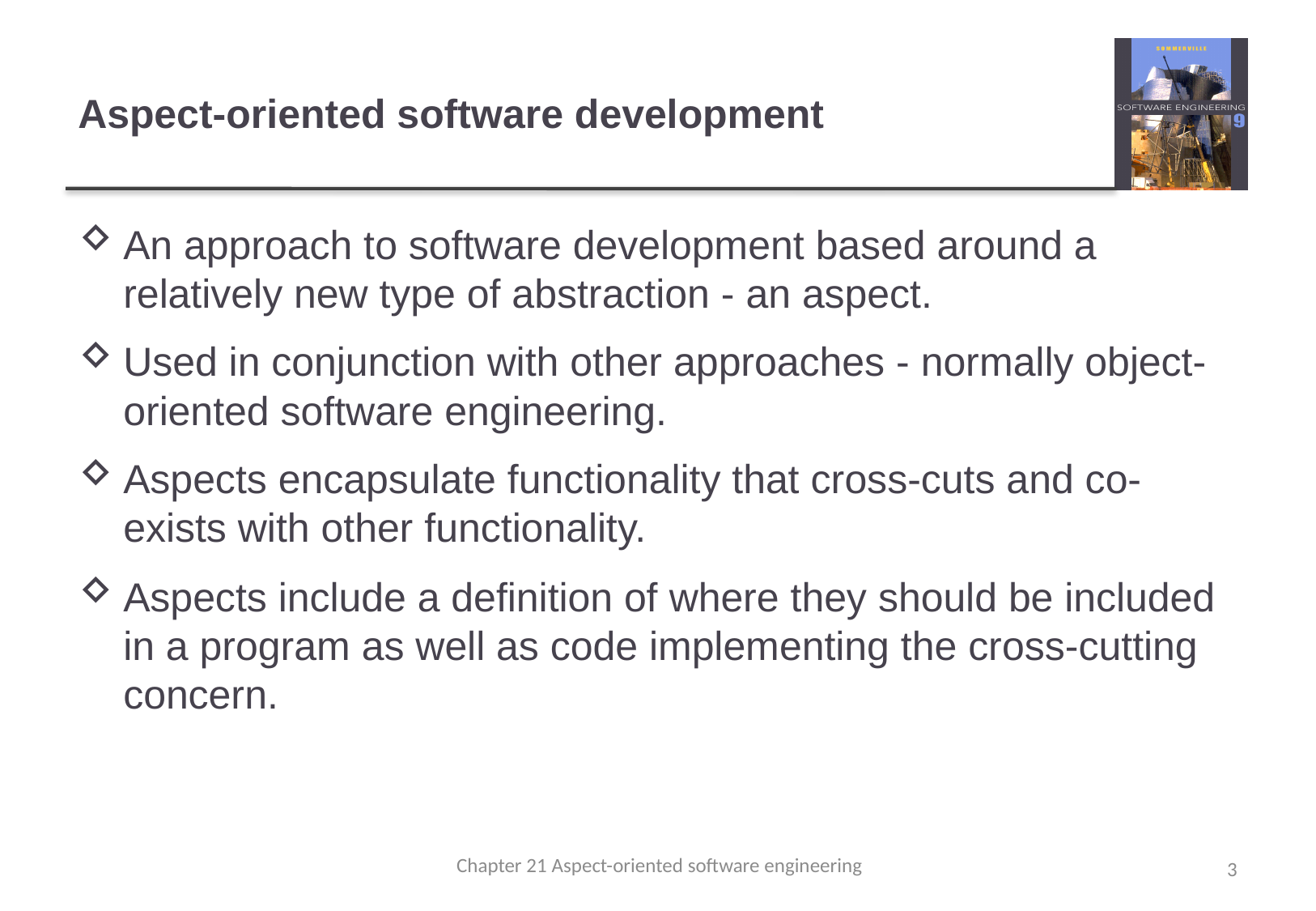

# Aspect-oriented software development
An approach to software development based around a relatively new type of abstraction - an aspect.
Used in conjunction with other approaches - normally object-oriented software engineering.
Aspects encapsulate functionality that cross-cuts and co-exists with other functionality.
Aspects include a definition of where they should be included in a program as well as code implementing the cross-cutting concern.
Chapter 21 Aspect-oriented software engineering
3